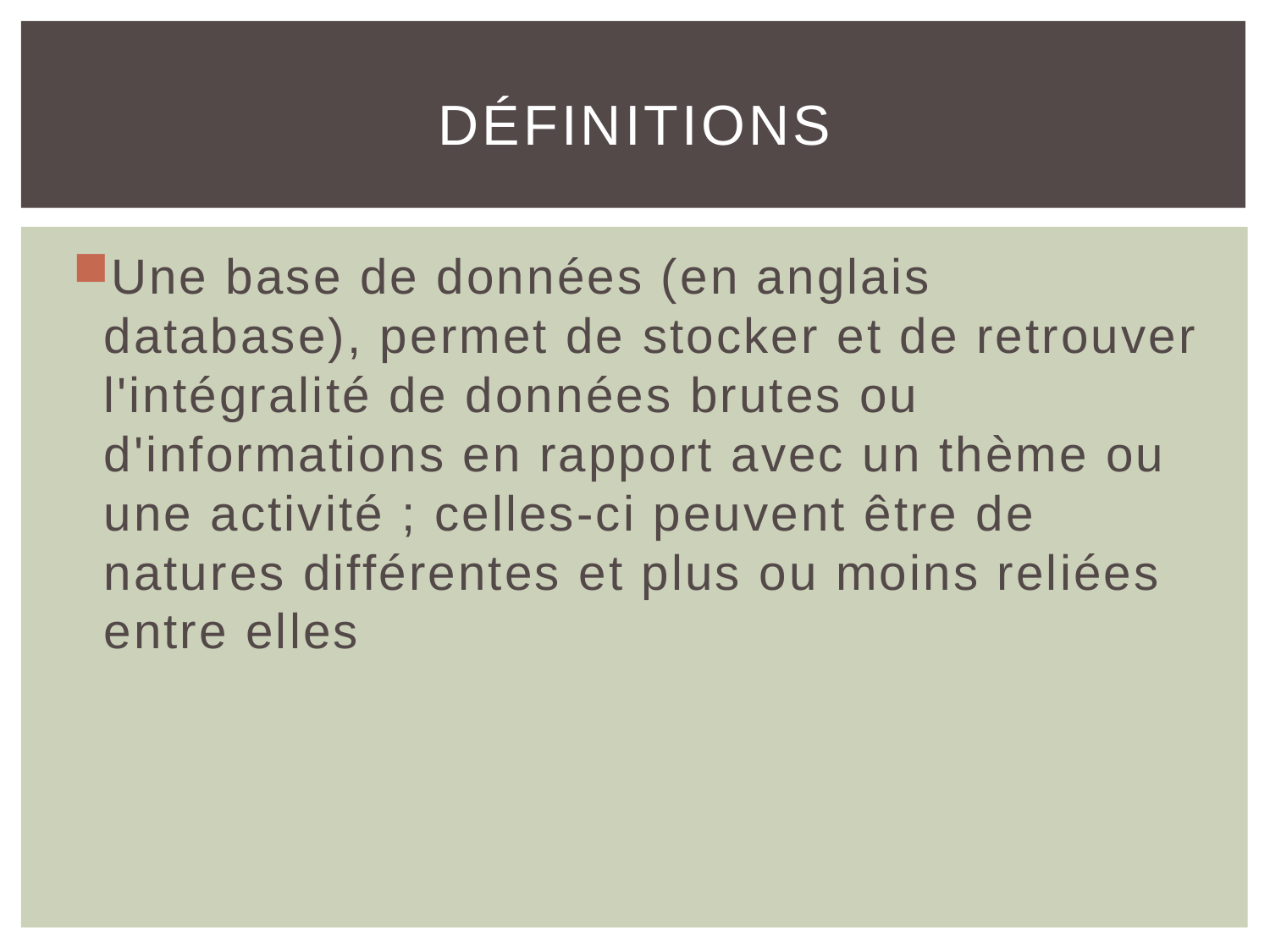

# définitions
Une base de données (en anglais database), permet de stocker et de retrouver l'intégralité de données brutes ou d'informations en rapport avec un thème ou une activité ; celles-ci peuvent être de natures différentes et plus ou moins reliées entre elles